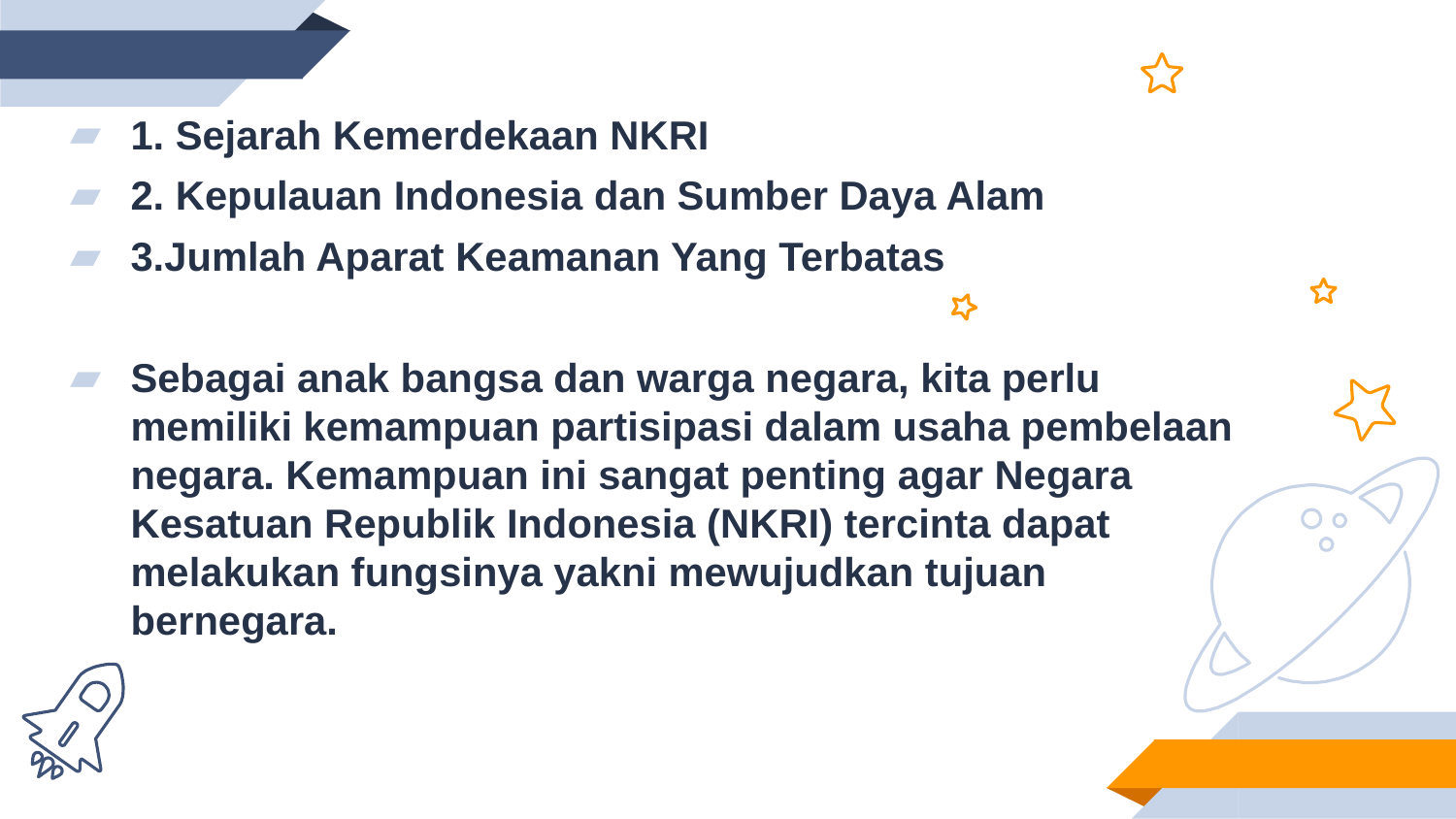

1. Sejarah Kemerdekaan NKRI
2. Kepulauan Indonesia dan Sumber Daya Alam
3.Jumlah Aparat Keamanan Yang Terbatas

Sebagai anak bangsa dan warga negara, kita perlu memiliki kemampuan partisipasi dalam usaha pembelaan negara. Kemampuan ini sangat penting agar Negara Kesatuan Republik Indonesia (NKRI) tercinta dapat melakukan fungsinya yakni mewujudkan tujuan bernegara.